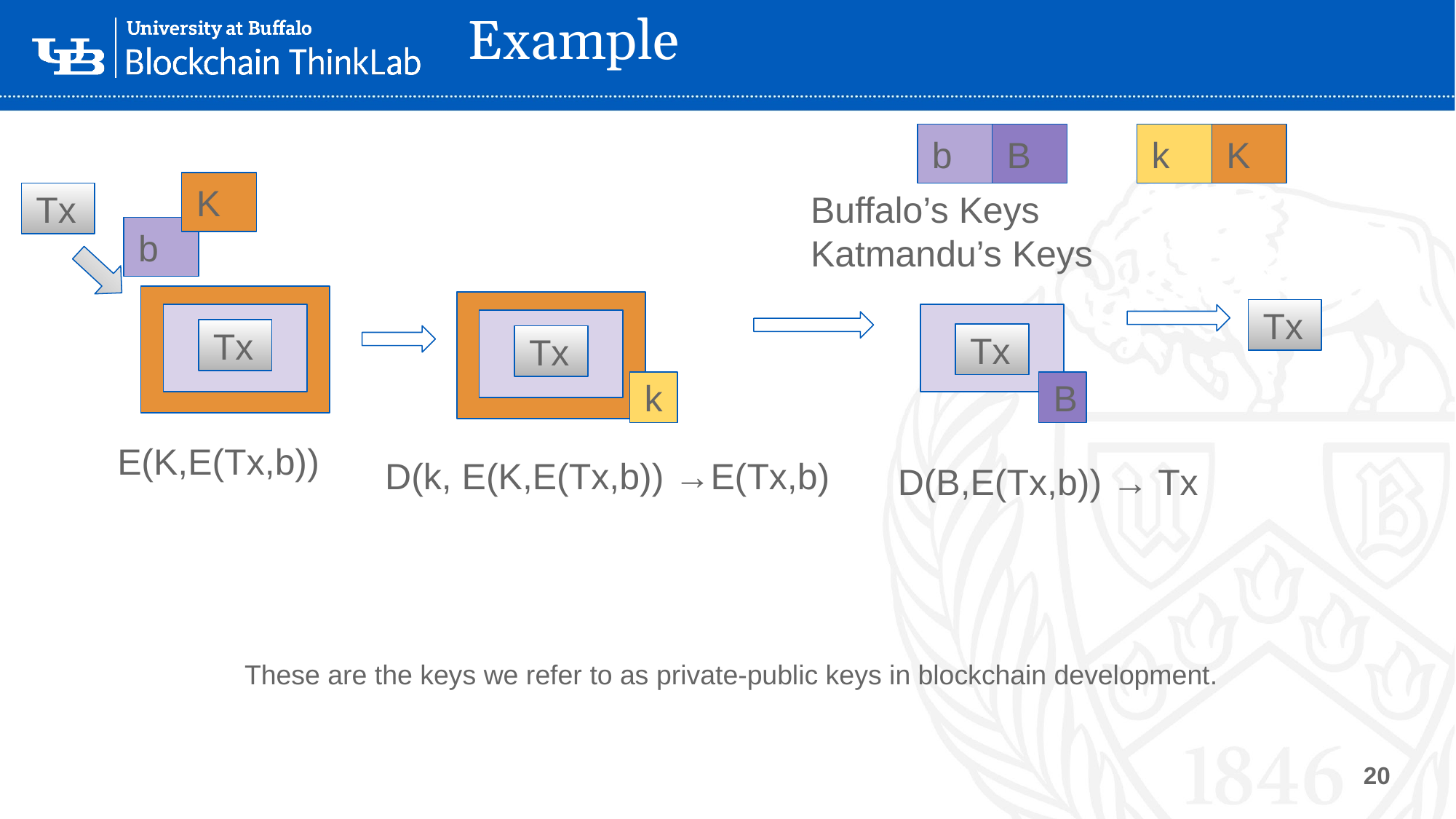

# Example
b
B
k
K
K
Buffalo’s Keys                    Katmandu’s Keys
Tx
b

Tx

Tx
Tx

Tx
k
B
E(K,E(Tx,b))
D(k, E(K,E(Tx,b)) →E(Tx,b)
D(B,E(Tx,b)) → Tx
These are the keys we refer to as private-public keys in blockchain development.